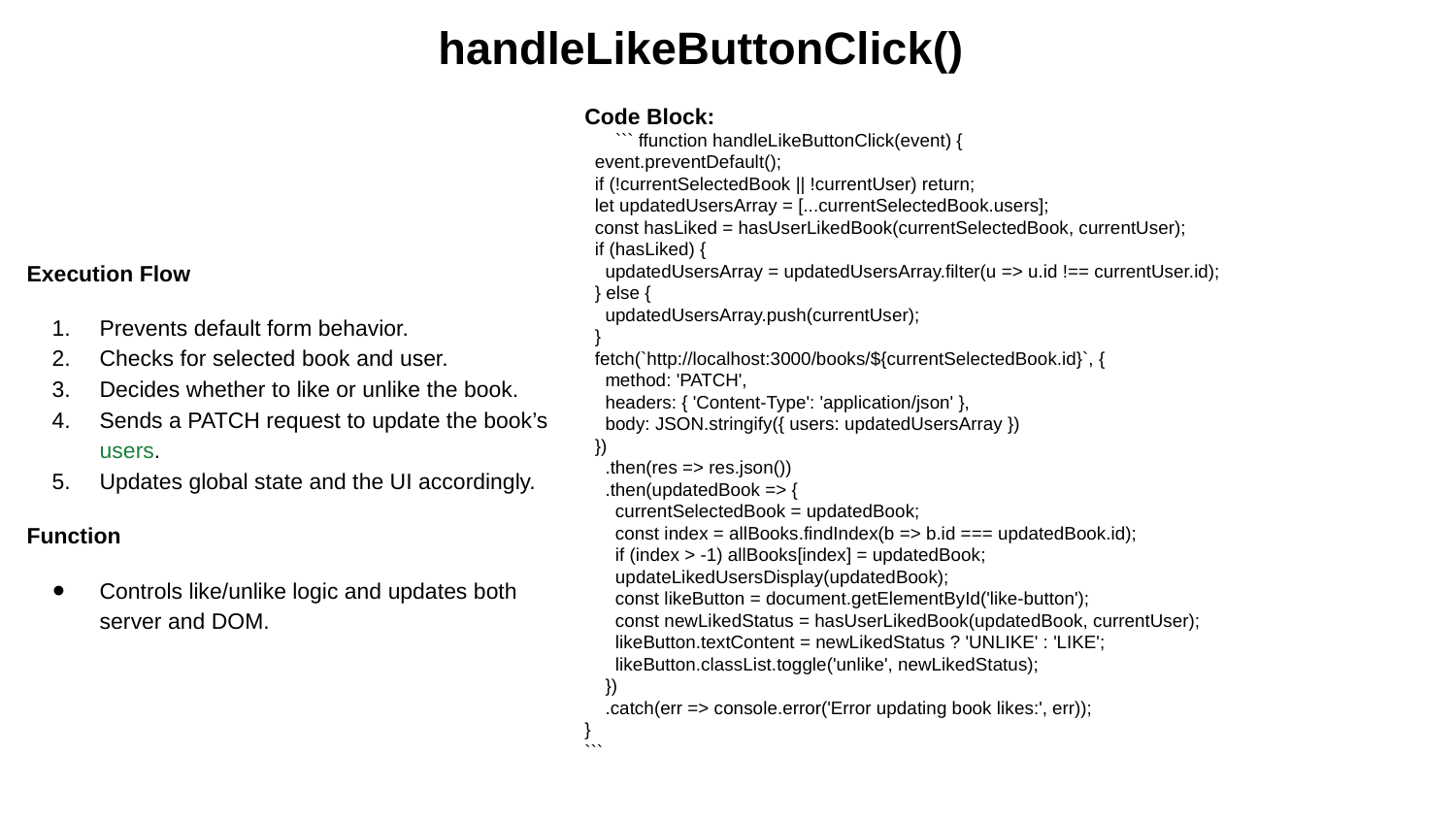

handleLikeButtonClick()

Code Block:
      ``` ffunction handleLikeButtonClick(event) {
  event.preventDefault();
  if (!currentSelectedBook || !currentUser) return;
  let updatedUsersArray = [...currentSelectedBook.users];
  const hasLiked = hasUserLikedBook(currentSelectedBook, currentUser);
  if (hasLiked) {
    updatedUsersArray = updatedUsersArray.filter(u => u.id !== currentUser.id);
  } else {
    updatedUsersArray.push(currentUser);
  }
  fetch(`http://localhost:3000/books/${currentSelectedBook.id}`, {
    method: 'PATCH',
    headers: { 'Content-Type': 'application/json' },
    body: JSON.stringify({ users: updatedUsersArray })
  })
    .then(res => res.json())
    .then(updatedBook => {
      currentSelectedBook = updatedBook;
      const index = allBooks.findIndex(b => b.id === updatedBook.id);
      if (index > -1) allBooks[index] = updatedBook;
      updateLikedUsersDisplay(updatedBook);
      const likeButton = document.getElementById('like-button');
      const newLikedStatus = hasUserLikedBook(updatedBook, currentUser);
      likeButton.textContent = newLikedStatus ? 'UNLIKE' : 'LIKE';
      likeButton.classList.toggle('unlike', newLikedStatus);
    })
    .catch(err => console.error('Error updating book likes:', err));
}
```

Execution Flow
Prevents default form behavior.
Checks for selected book and user.
Decides whether to like or unlike the book.
Sends a PATCH request to update the book’s users.
Updates global state and the UI accordingly.
Function
Controls like/unlike logic and updates both server and DOM.